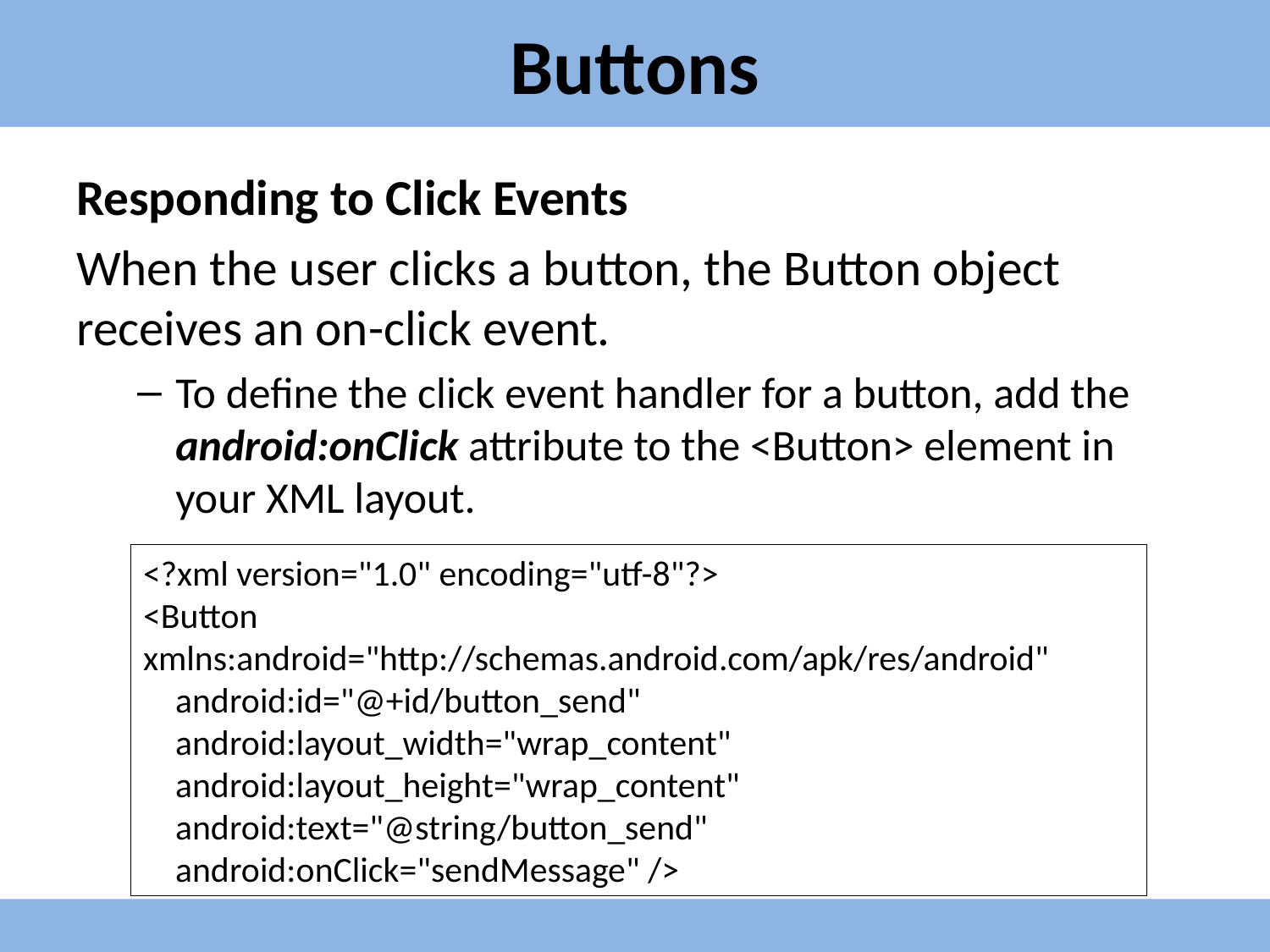

# Buttons
Responding to Click Events
When the user clicks a button, the Button object receives an on-click event.
To define the click event handler for a button, add the android:onClick attribute to the <Button> element in your XML layout.
<?xml version="1.0" encoding="utf-8"?>
<Button xmlns:android="http://schemas.android.com/apk/res/android"
    android:id="@+id/button_send"
    android:layout_width="wrap_content"
    android:layout_height="wrap_content"
    android:text="@string/button_send"
    android:onClick="sendMessage" />